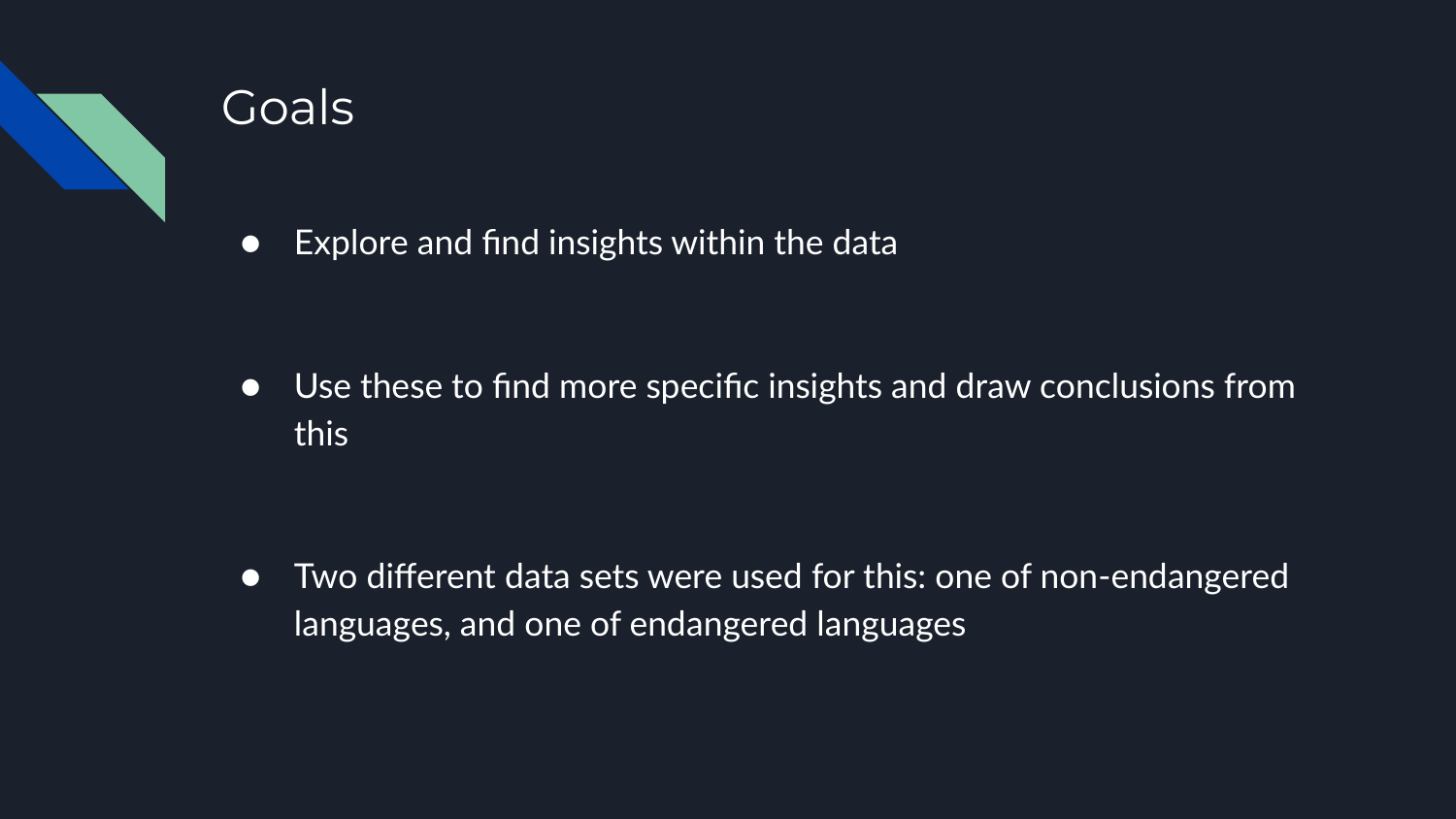

# Goals
Explore and find insights within the data

Use these to find more specific insights and draw conclusions from this

Two different data sets were used for this: one of non-endangered languages, and one of endangered languages